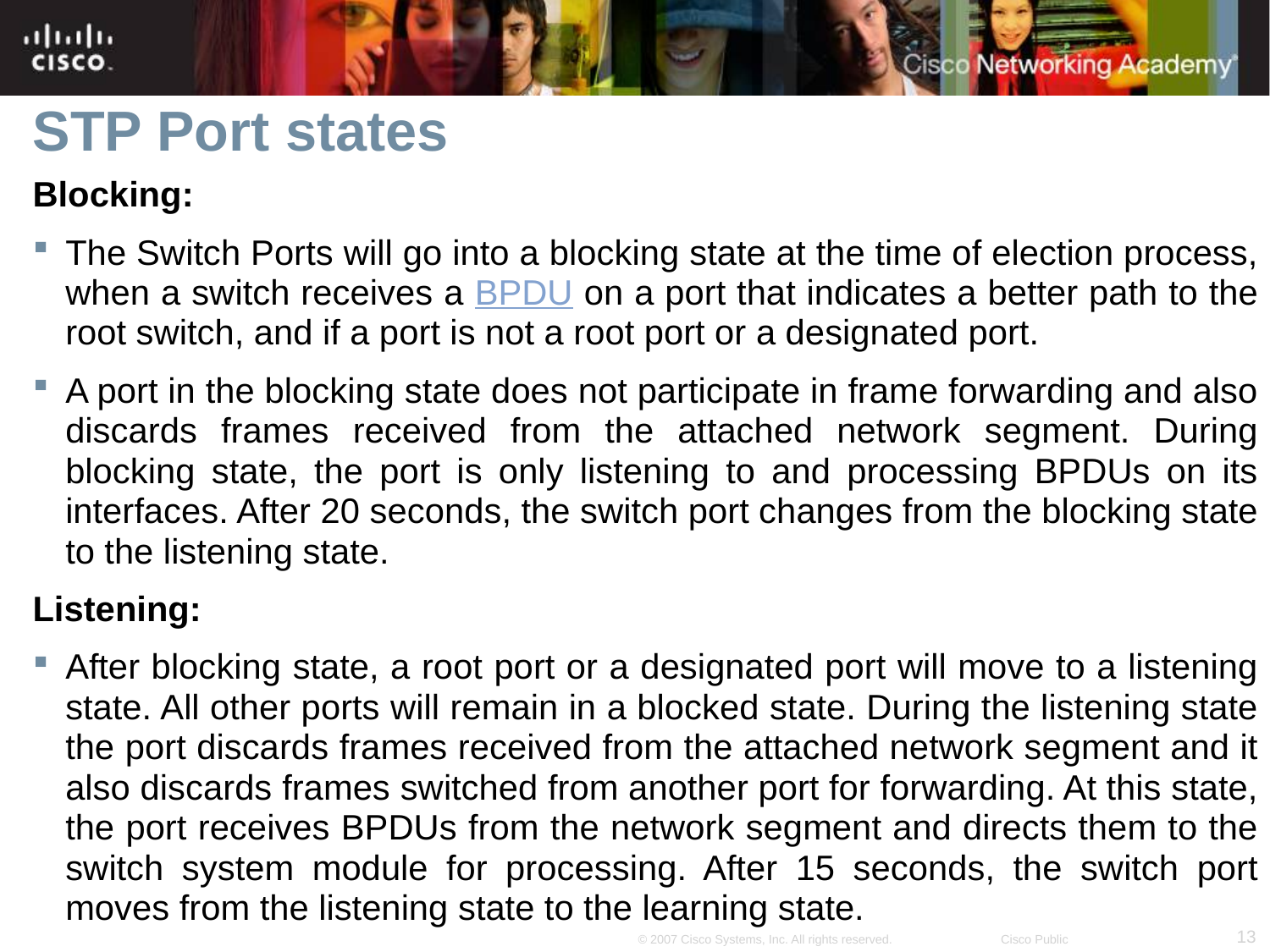

# STP Port states
Blocking:
The Switch Ports will go into a blocking state at the time of election process, when a switch receives a BPDU on a port that indicates a better path to the root switch, and if a port is not a root port or a designated port.
A port in the blocking state does not participate in frame forwarding and also discards frames received from the attached network segment. During blocking state, the port is only listening to and processing BPDUs on its interfaces. After 20 seconds, the switch port changes from the blocking state to the listening state.
Listening:
After blocking state, a root port or a designated port will move to a listening state. All other ports will remain in a blocked state. During the listening state the port discards frames received from the attached network segment and it also discards frames switched from another port for forwarding. At this state, the port receives BPDUs from the network segment and directs them to the switch system module for processing. After 15 seconds, the switch port moves from the listening state to the learning state.